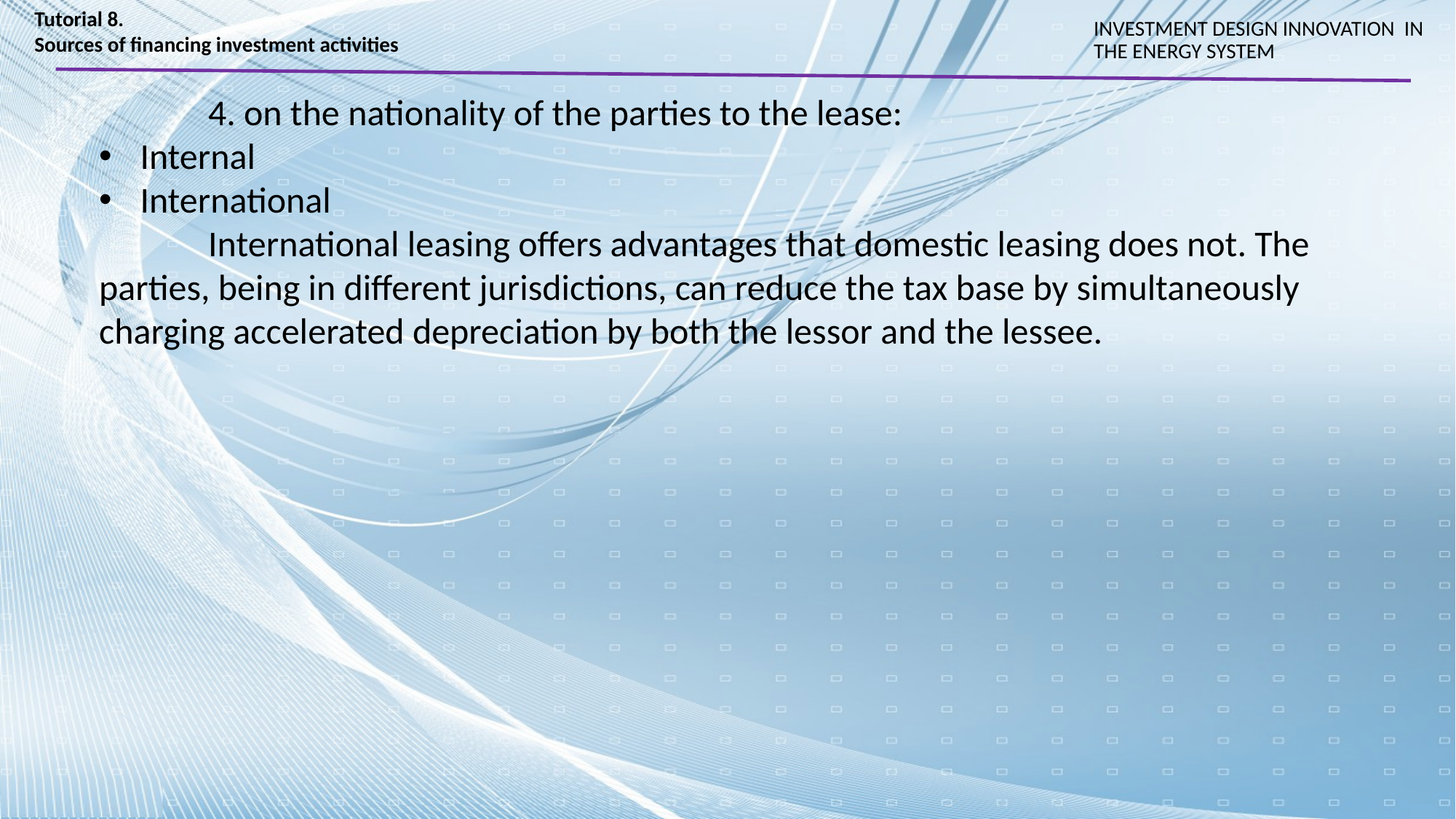

Tutorial 8.
Sources of financing investment activities
INVESTMENT DESIGN INNOVATION  IN
THE ENERGY SYSTEM
	4. on the nationality of the parties to the lease:
Internal
International
	International leasing offers advantages that domestic leasing does not. The parties, being in different jurisdictions, can reduce the tax base by simultaneously charging accelerated depreciation by both the lessor and the lessee.